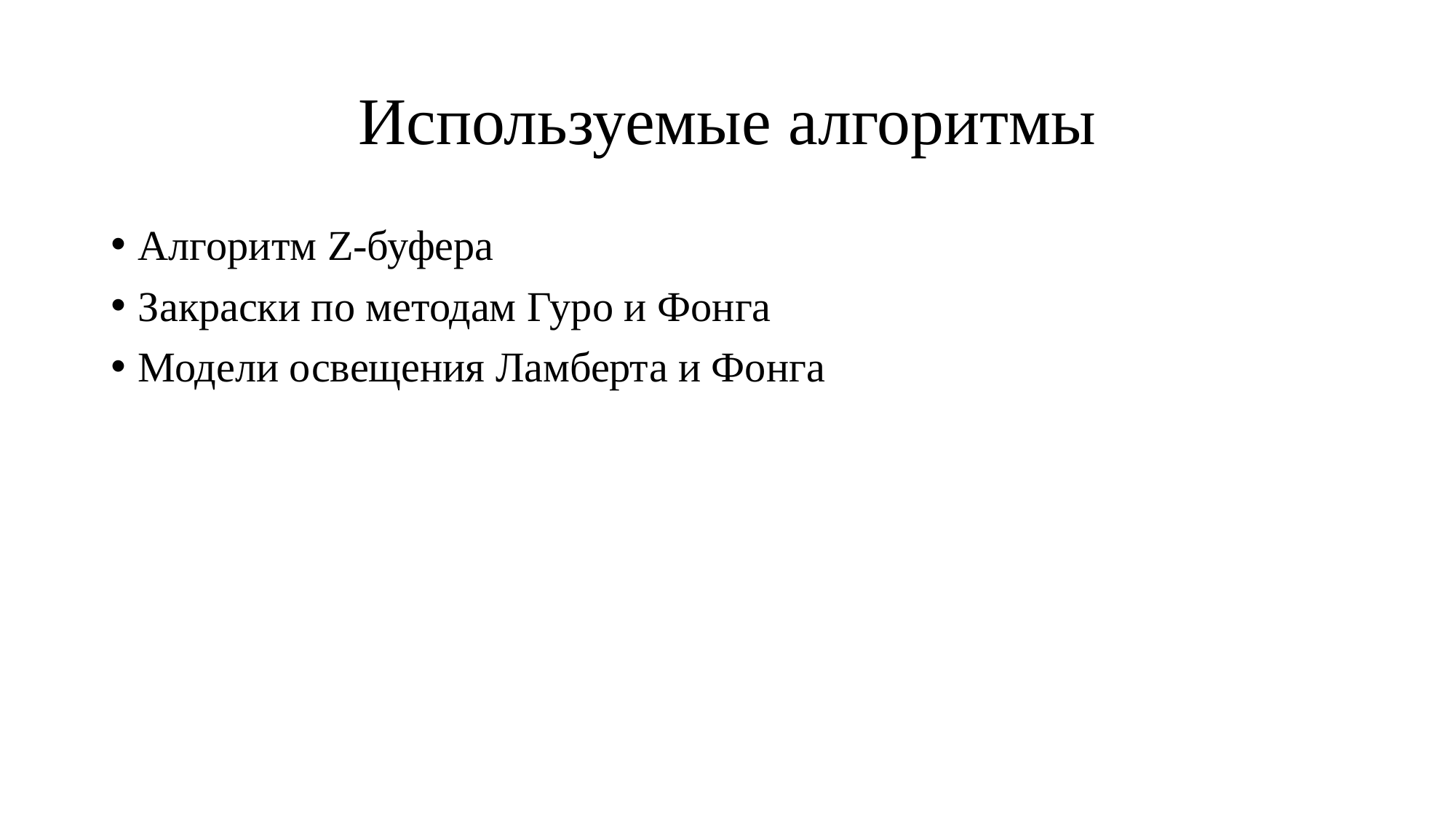

# Используемые алгоритмы
Алгоритм Z-буфера
Закраски по методам Гуро и Фонга
Модели освещения Ламберта и Фонга